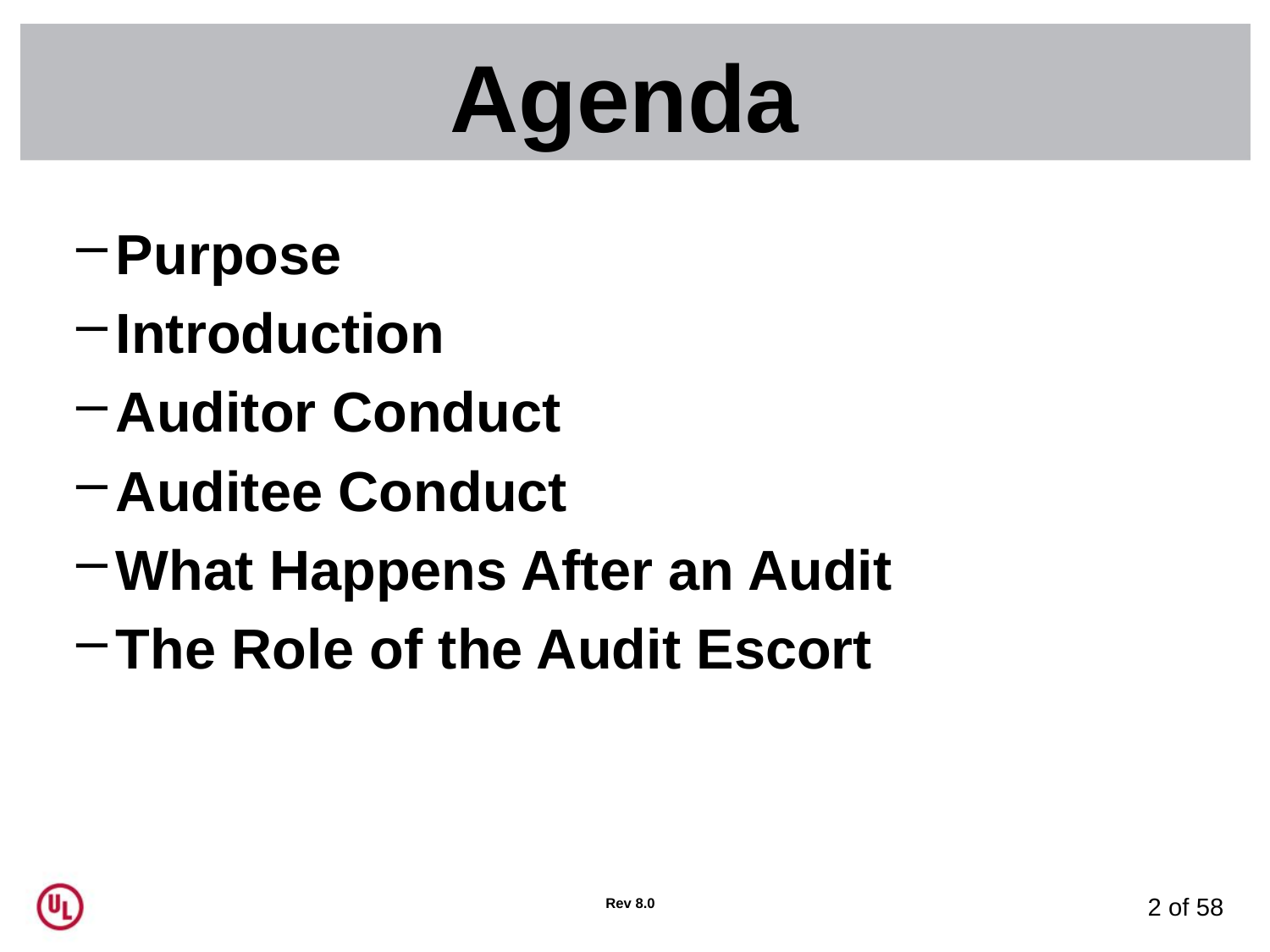

# Agenda
Purpose
Introduction
Auditor Conduct
Auditee Conduct
What Happens After an Audit
The Role of the Audit Escort

2 of 58

Rev 8.0